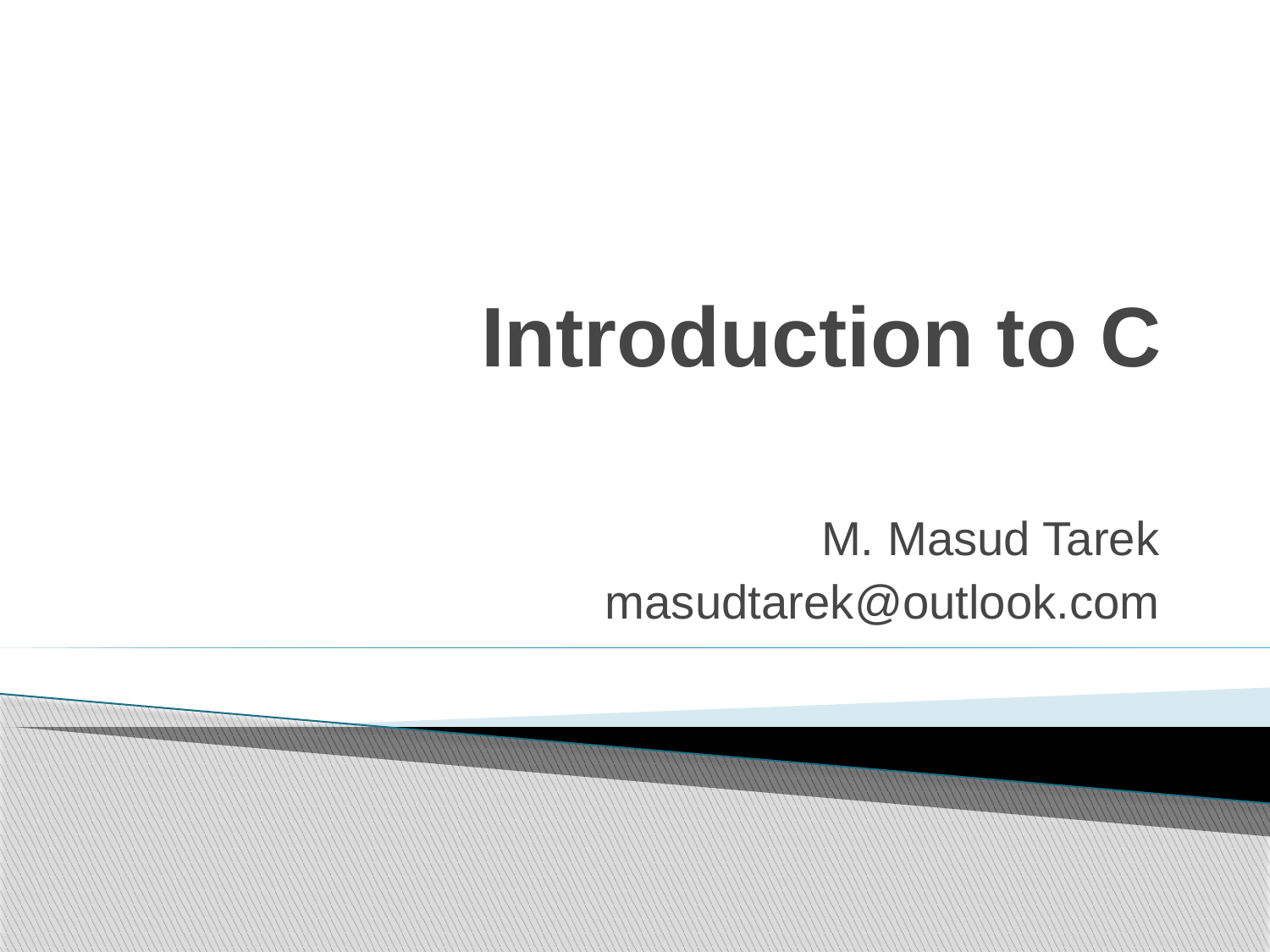

# Introduction to C
M. Masud Tarek
masudtarek@outlook.com